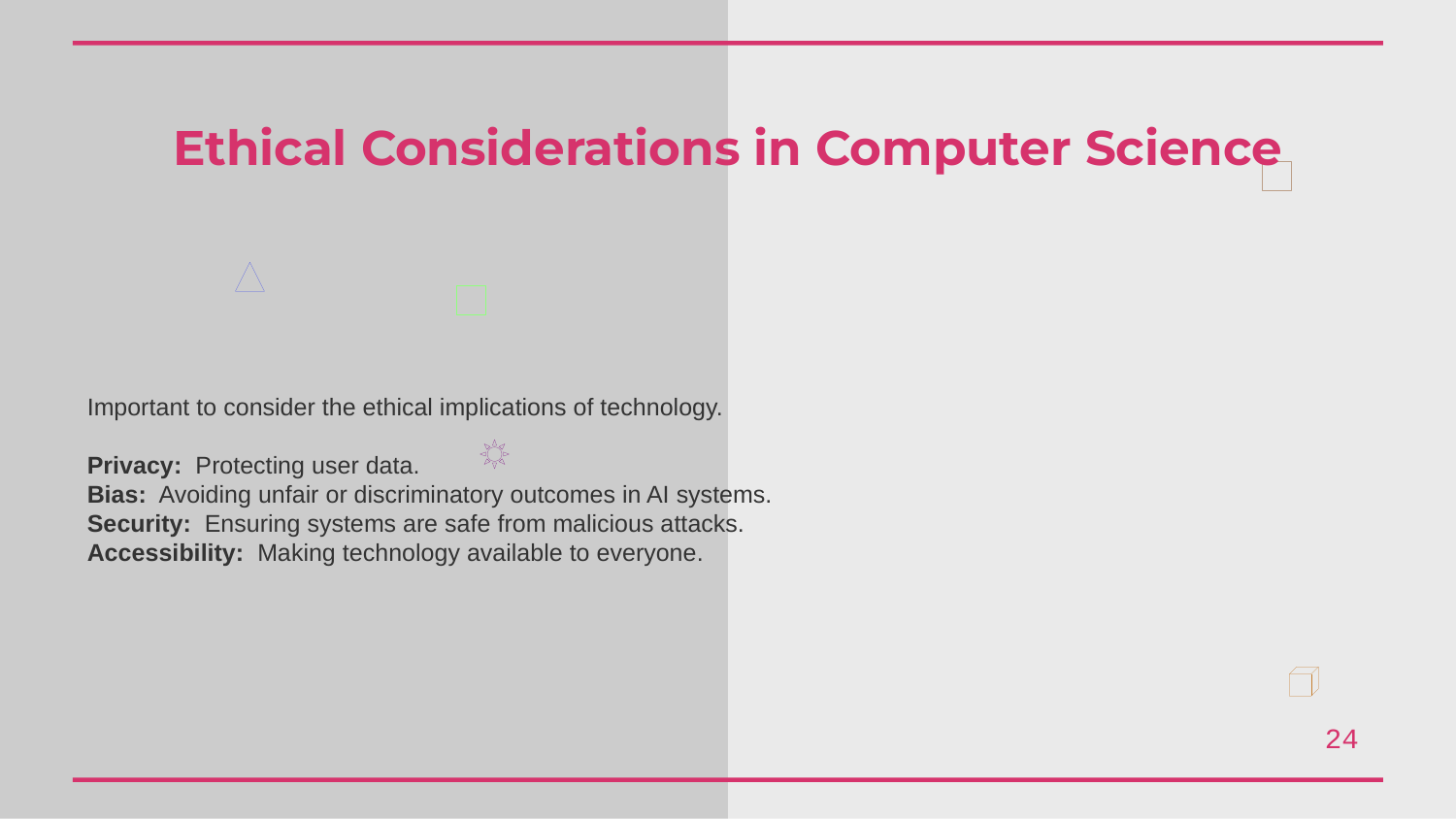

Ethical Considerations in Computer Science

Important to consider the ethical implications of technology.

Privacy:  Protecting user data.
Bias:  Avoiding unfair or discriminatory outcomes in AI systems.
Security:  Ensuring systems are safe from malicious attacks.
Accessibility:  Making technology available to everyone.

24